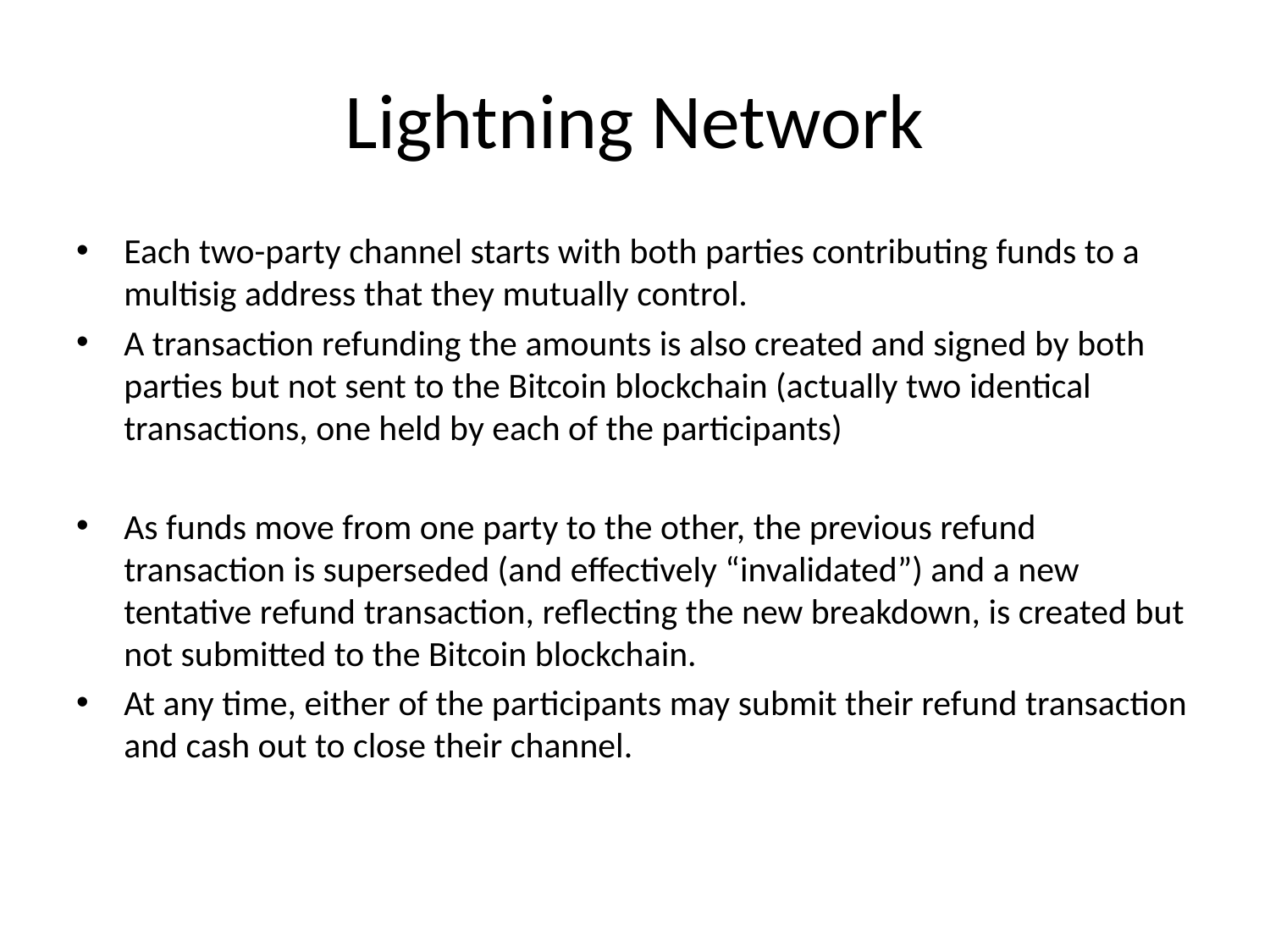

# Lightning Network
Each two-party channel starts with both parties contributing funds to a multisig address that they mutually control.
A transaction refunding the amounts is also created and signed by both parties but not sent to the Bitcoin blockchain (actually two identical transactions, one held by each of the participants)

As funds move from one party to the other, the previous refund transaction is superseded (and effectively “invalidated”) and a new tentative refund transaction, reflecting the new breakdown, is created but not submitted to the Bitcoin blockchain.
At any time, either of the participants may submit their refund transaction and cash out to close their channel.